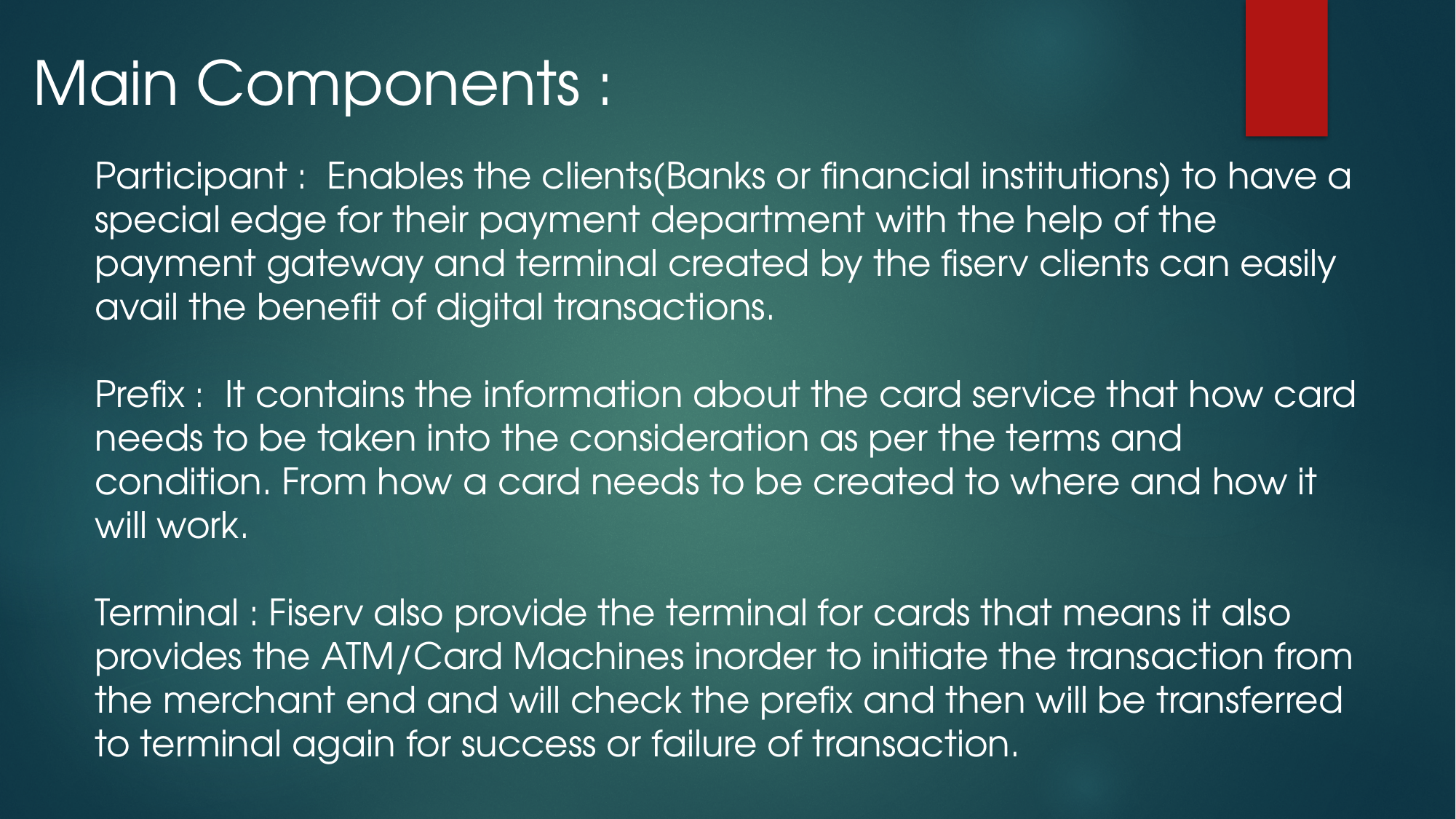

Main Components :
Participant :  Enables the clients(Banks or financial institutions) to have a special edge for their payment department with the help of the payment gateway and terminal created by the fiserv clients can easily avail the benefit of digital transactions.

Prefix :  It contains the information about the card service that how card needs to be taken into the consideration as per the terms and condition. From how a card needs to be created to where and how it will work.

Terminal : Fiserv also provide the terminal for cards that means it also provides the ATM/Card Machines inorder to initiate the transaction from the merchant end and will check the prefix and then will be transferred to terminal again for success or failure of transaction.